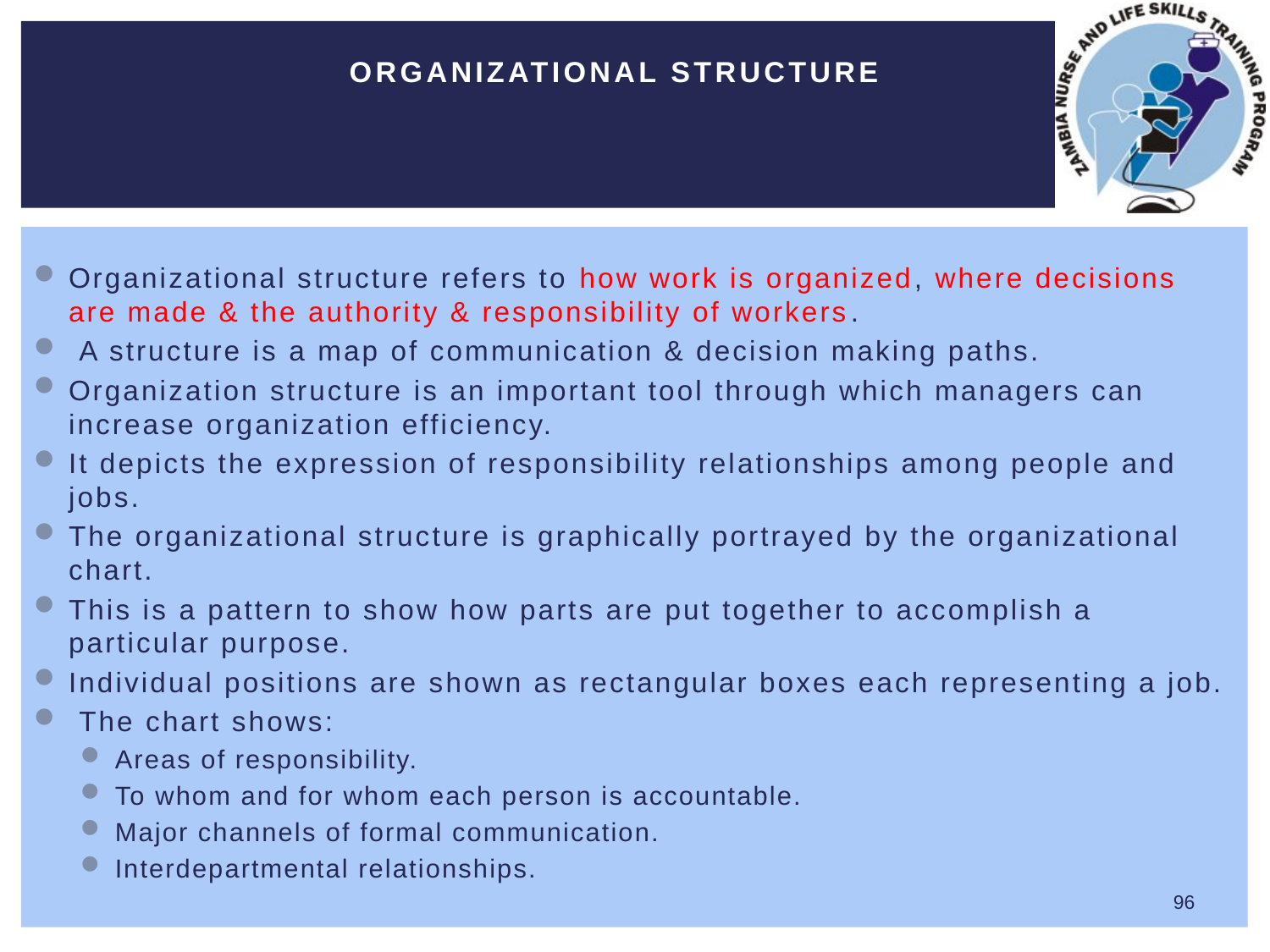

# Organizational structure
Organizational structure refers to how work is organized, where decisions are made & the authority & responsibility of workers.
 A structure is a map of communication & decision making paths.
Organization structure is an important tool through which managers can increase organization efficiency.
It depicts the expression of responsibility relationships among people and jobs.
The organizational structure is graphically portrayed by the organizational chart.
This is a pattern to show how parts are put together to accomplish a particular purpose.
Individual positions are shown as rectangular boxes each representing a job.
 The chart shows:
Areas of responsibility.
To whom and for whom each person is accountable.
Major channels of formal communication.
Interdepartmental relationships.

96